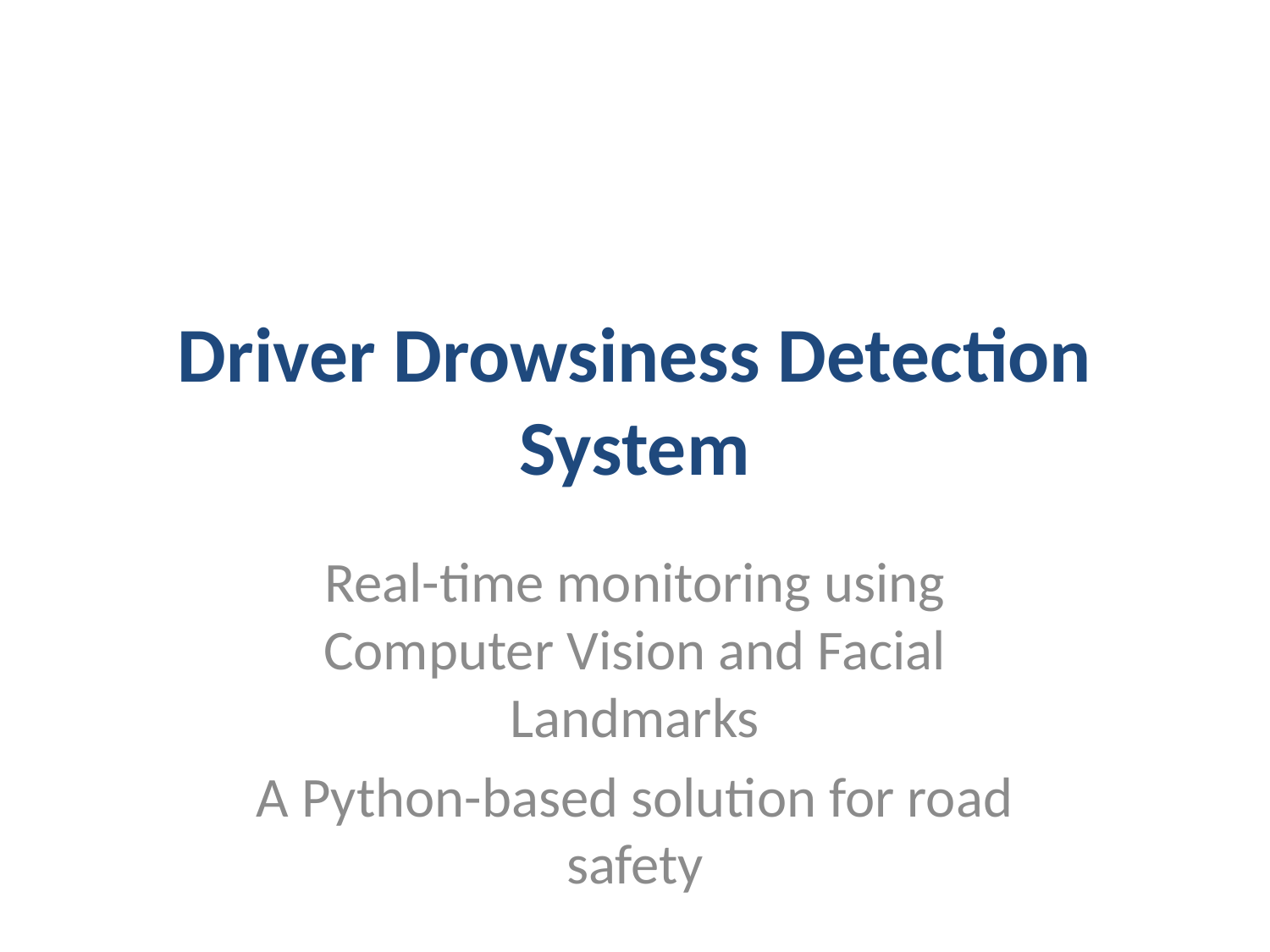

# Driver Drowsiness Detection System
Real-time monitoring using Computer Vision and Facial Landmarks
A Python-based solution for road safety